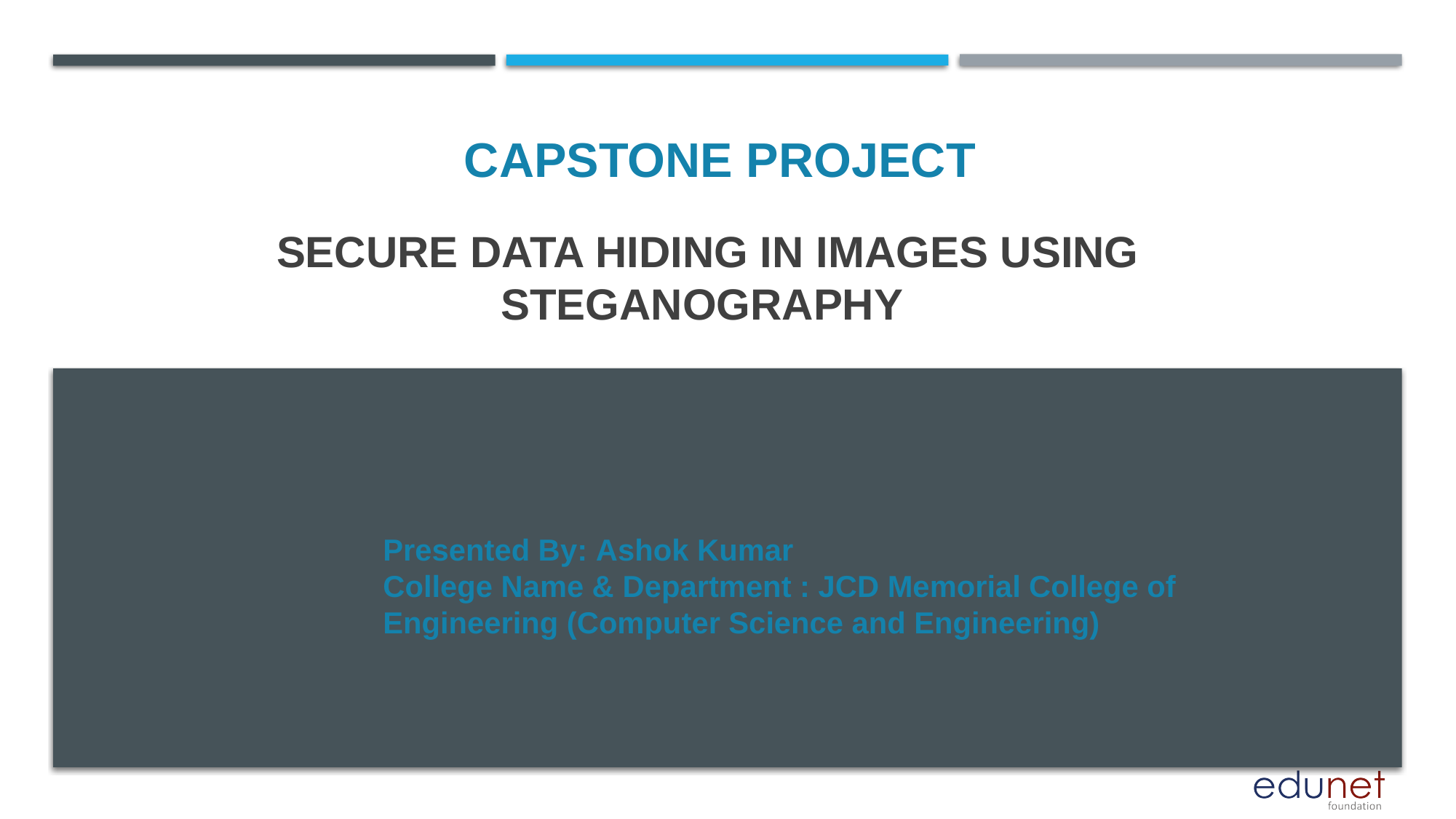

CAPSTONE PROJECT
# SECURE DATA HIDING IN IMAGES USING STEGANOGRAPHY
Presented By: Ashok Kumar
College Name & Department : JCD Memorial College of Engineering (Computer Science and Engineering)